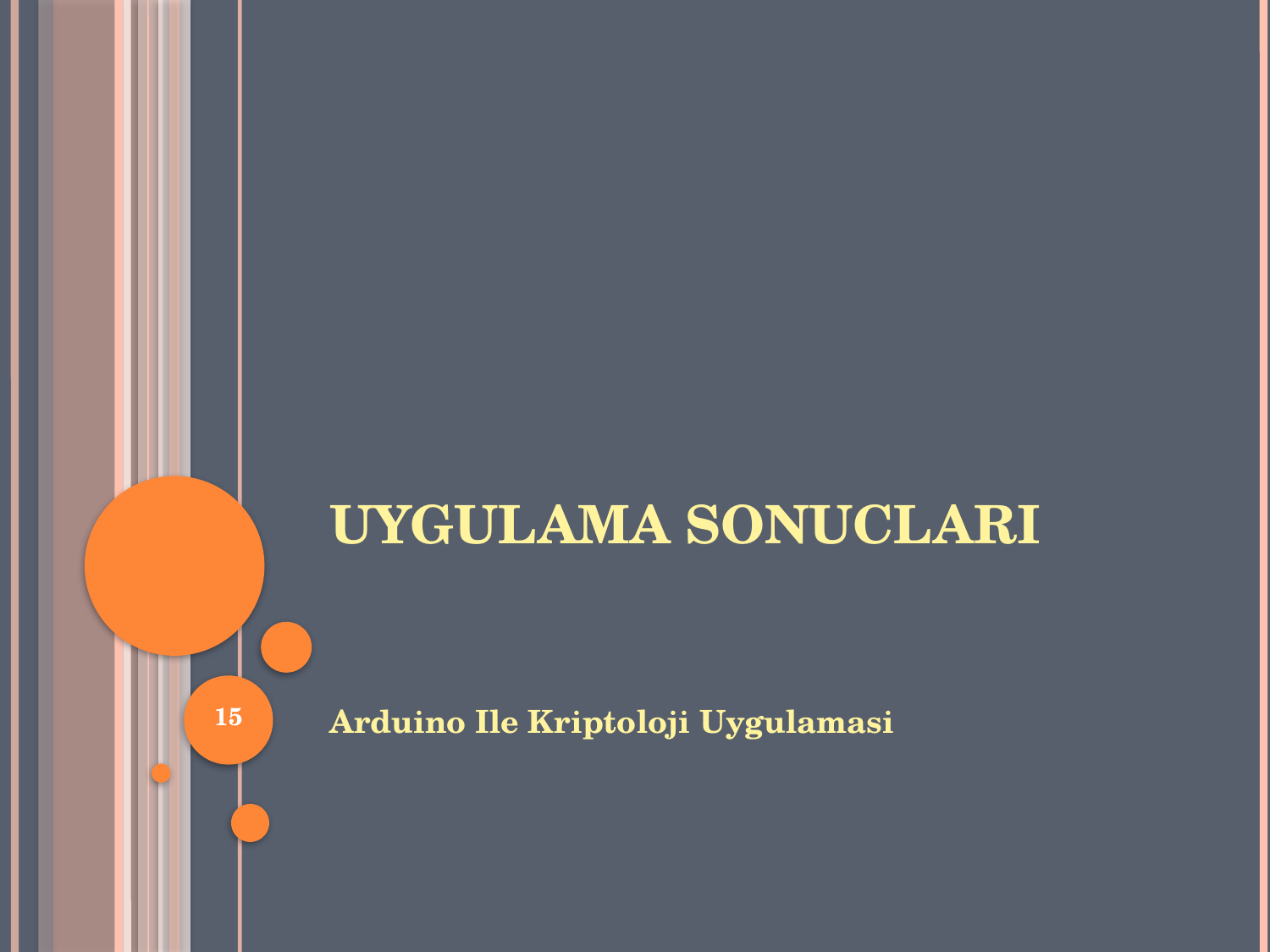

# Uygulama Sonuclari
15
Arduino Ile Kriptoloji Uygulamasi